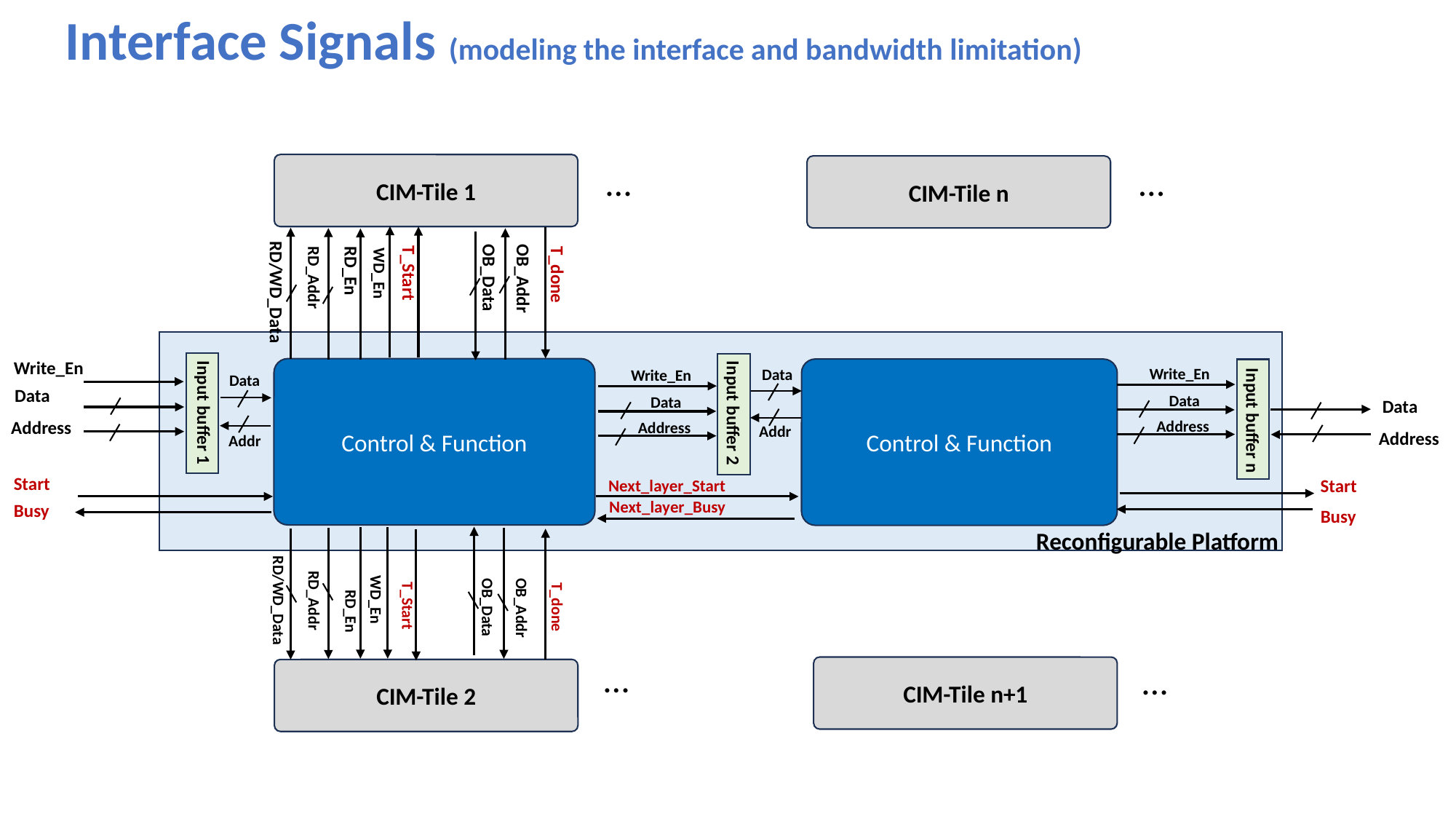

Interface Signals (modeling the interface and bandwidth limitation)
CIM-Tile 1
…
…
CIM-Tile n
RD_En
T_Start
WD_En
T_done
OB_Data
RD_Addr
OB_Addr
RD/WD_Data

Write_En

Write_En
Control & Function
Control & Function
Data

Write_En
Data
Data
Data
Data
Data
Input buffer 1
Input buffer 2
Input buffer n
Address
Address
Address
Addr
Address
Addr
Start
Start
Next_layer_Start
Next_layer_Busy
Busy
Busy
Reconfigurable Platform
WD_En
RD/WD_Data
RD_Addr
T_Start
T_done
OB_Data
OB_Addr
RD_En
…
…
CIM-Tile n+1
CIM-Tile 2